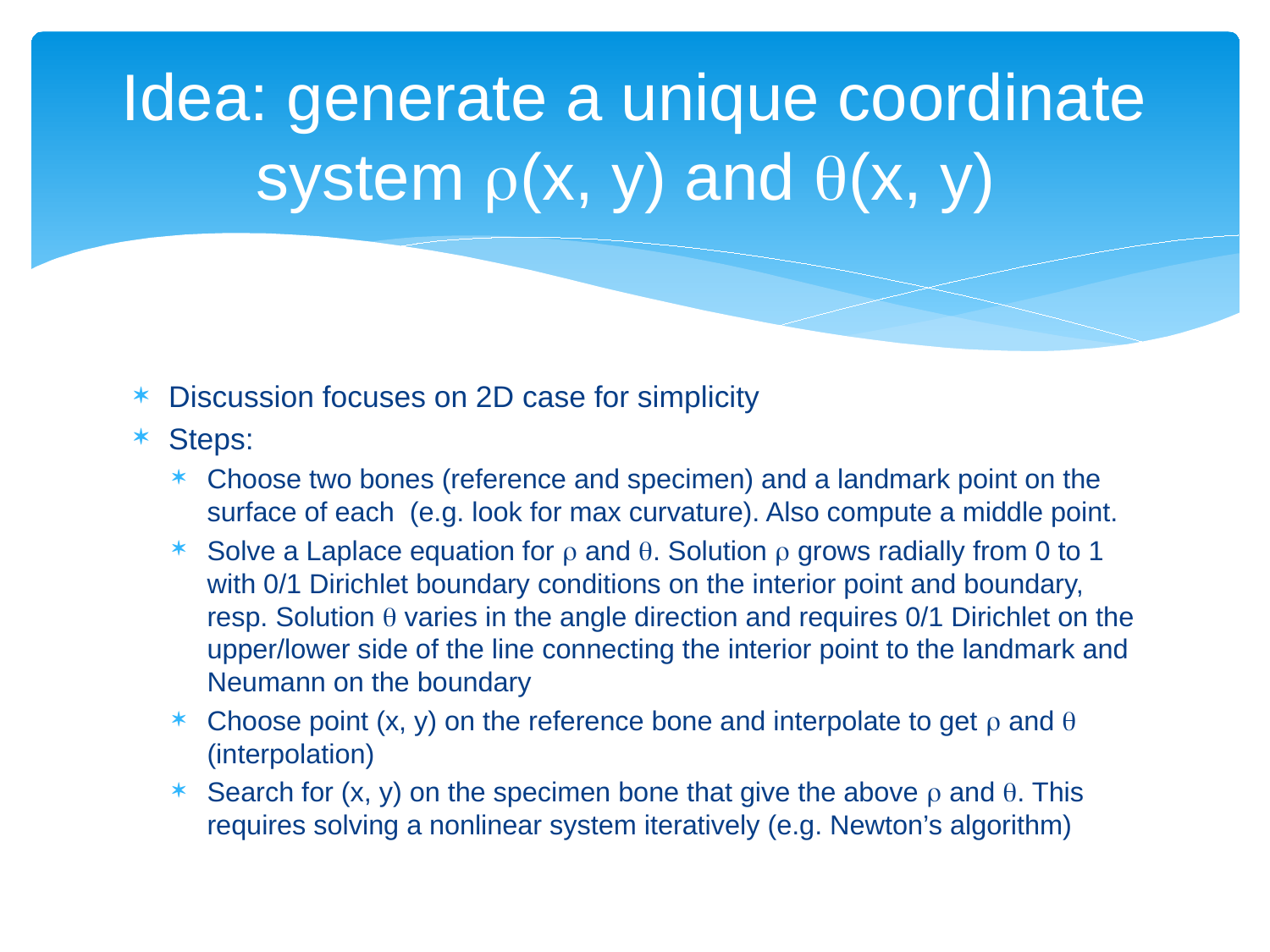

# Idea: generate a unique coordinate system ρ(x, y) and θ(x, y)
Discussion focuses on 2D case for simplicity
Steps:
Choose two bones (reference and specimen) and a landmark point on the surface of each  (e.g. look for max curvature). Also compute a middle point.
Solve a Laplace equation for ρ and θ. Solution ρ grows radially from 0 to 1 with 0/1 Dirichlet boundary conditions on the interior point and boundary, resp. Solution θ varies in the angle direction and requires 0/1 Dirichlet on the upper/lower side of the line connecting the interior point to the landmark and Neumann on the boundary
Choose point (x, y) on the reference bone and interpolate to get ρ and θ (interpolation)
Search for (x, y) on the specimen bone that give the above ρ and θ. This requires solving a nonlinear system iteratively (e.g. Newton’s algorithm)